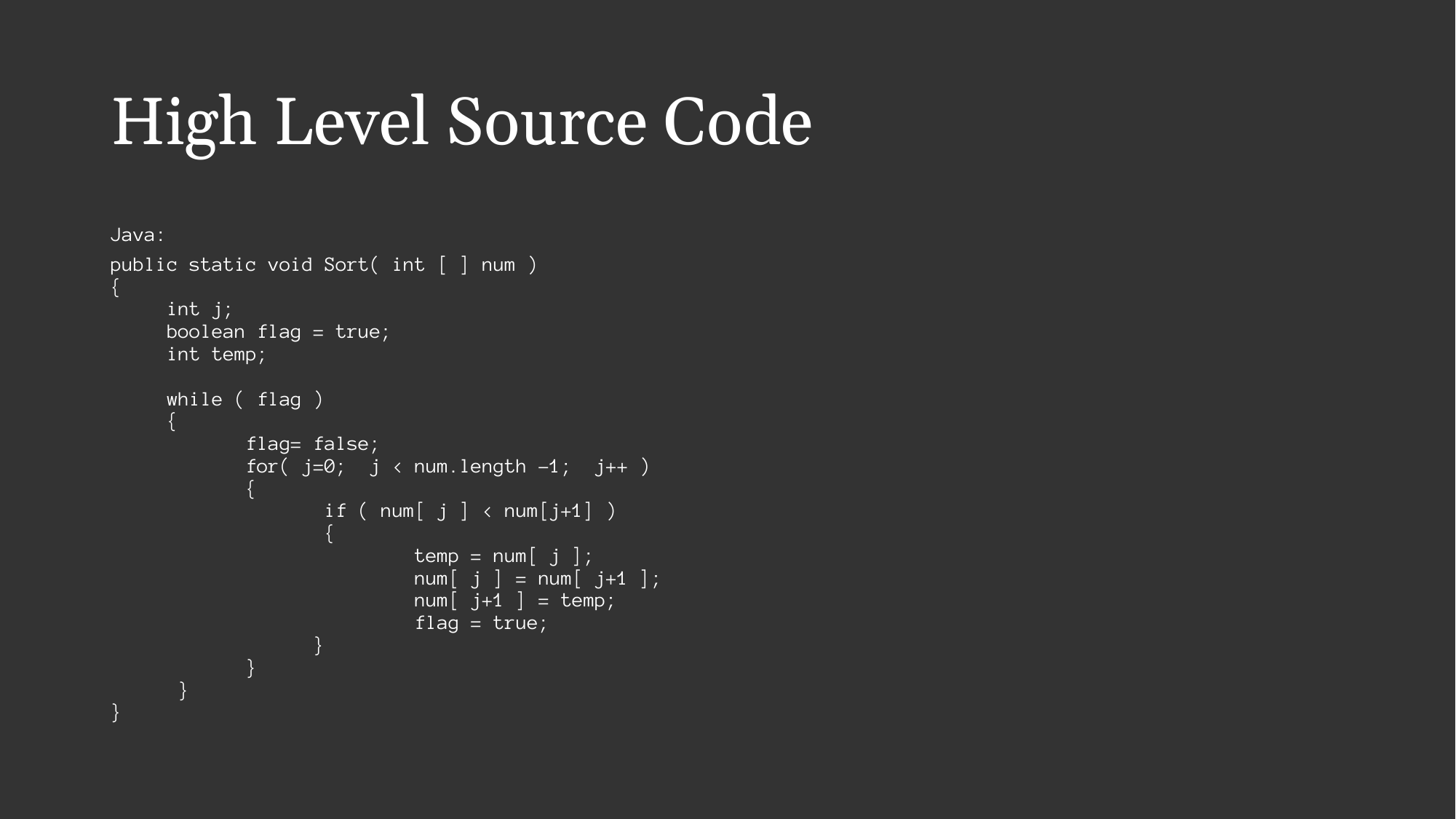

# High Level Source Code
Java:
public static void Sort( int [ ] num )
{
     int j;
     boolean flag = true;   
     int temp;   
     while ( flag )
     {
            flag= false;    
            for( j=0;  j < num.length -1;  j++ )
            {
                   if ( num[ j ] < num[j+1] )  
                   {
                           temp = num[ j ];                
                           num[ j ] = num[ j+1 ];
                           num[ j+1 ] = temp;
                           flag = true;                
                  } 
            } 
      } 
}